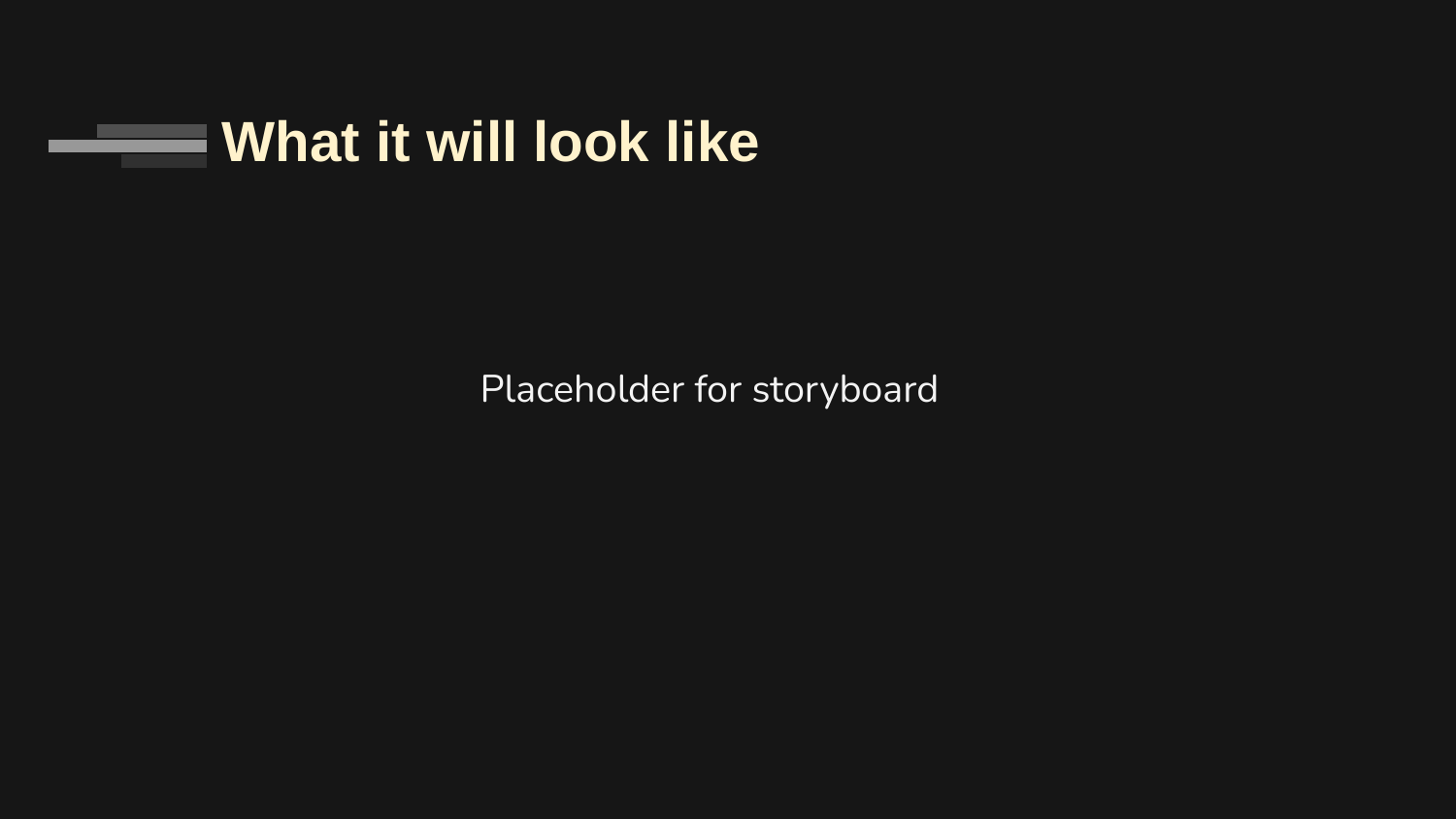

# What it will look like
Placeholder for storyboard